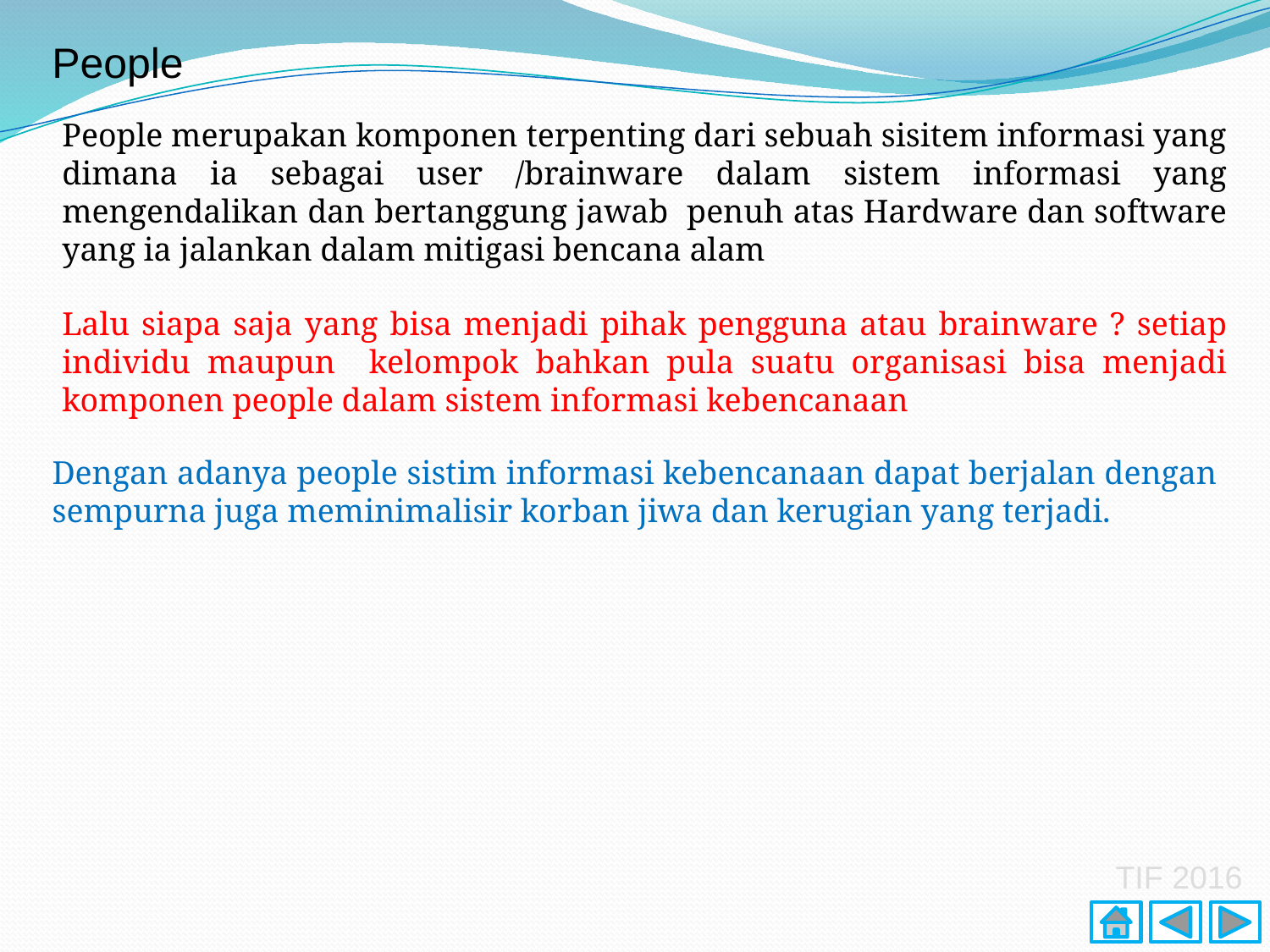

People
People merupakan komponen terpenting dari sebuah sisitem informasi yang dimana ia sebagai user /brainware dalam sistem informasi yang mengendalikan dan bertanggung jawab  penuh atas Hardware dan software yang ia jalankan dalam mitigasi bencana alam
Lalu siapa saja yang bisa menjadi pihak pengguna atau brainware ? setiap individu maupun  kelompok bahkan pula suatu organisasi bisa menjadi komponen people dalam sistem informasi kebencanaan
Dengan adanya people sistim informasi kebencanaan dapat berjalan dengan sempurna juga meminimalisir korban jiwa dan kerugian yang terjadi.
TIF 2016